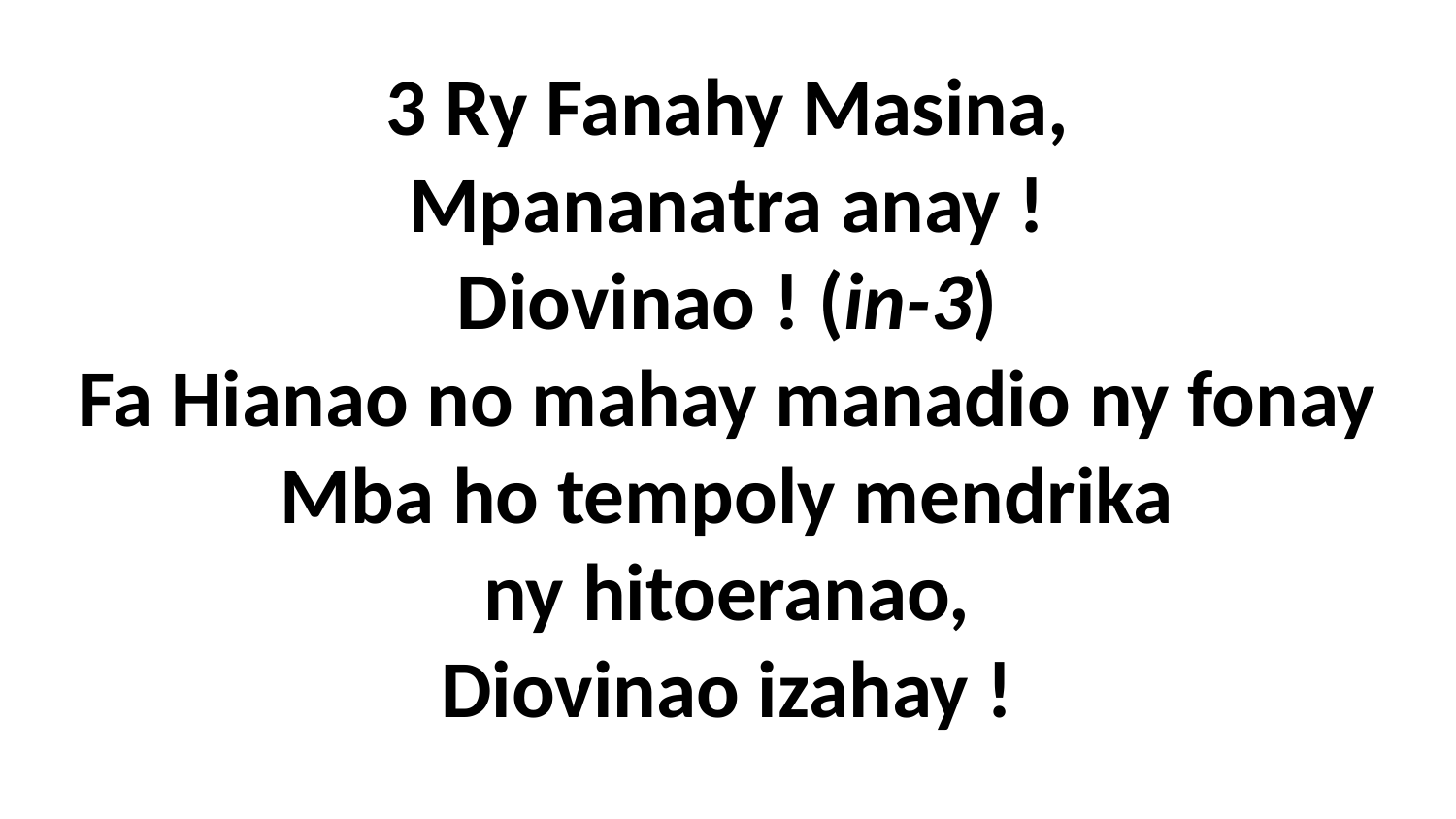

# 3 Ry Fanahy Masina, Mpananatra anay ! Diovinao ! (in-3) Fa Hianao no mahay manadio ny fonay Mba ho tempoly mendrika ny hitoeranao, Diovinao izahay !